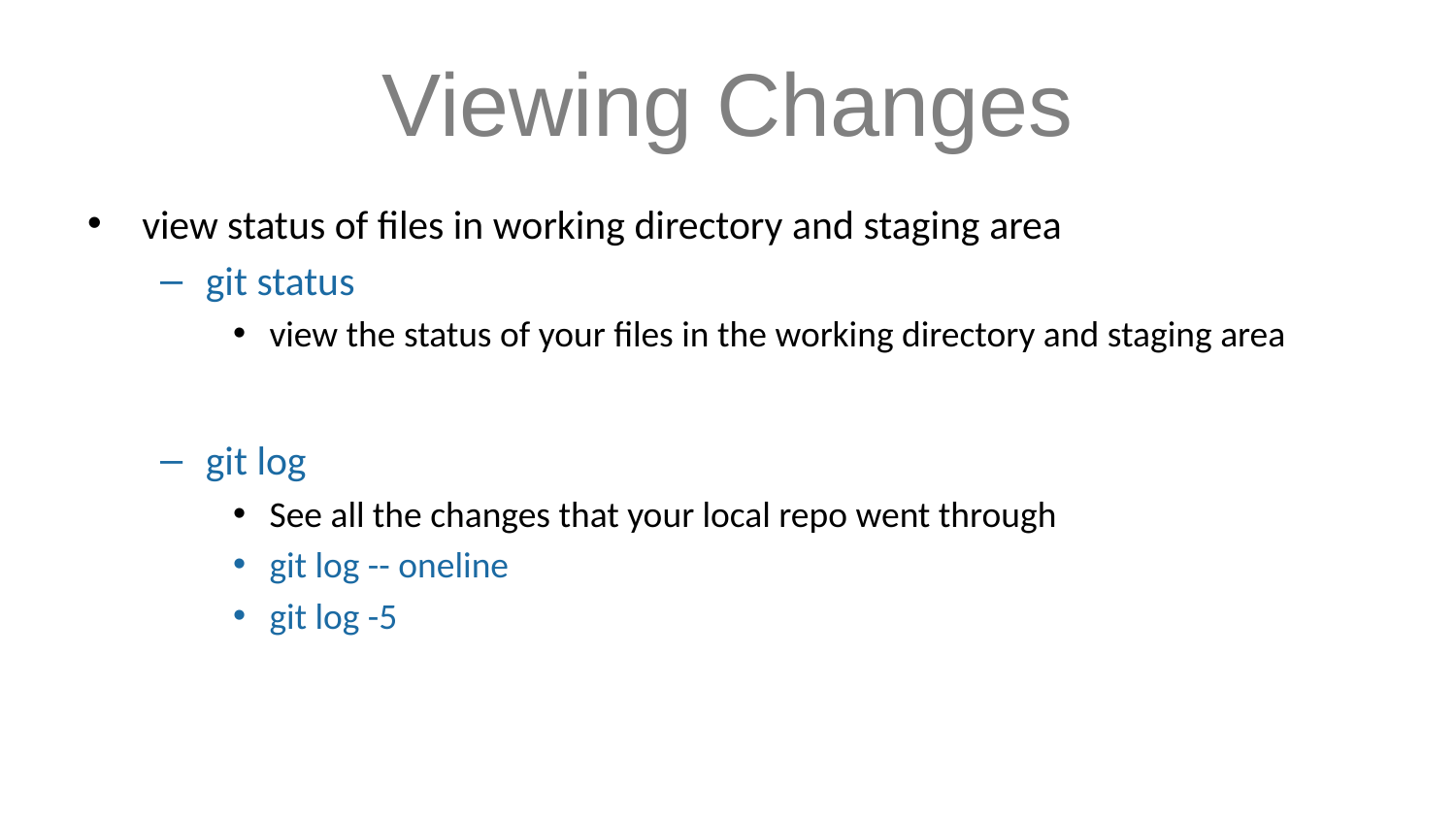

# Viewing Changes
view status of files in working directory and staging area
git status
view the status of your files in the working directory and staging area

git log
See all the changes that your local repo went through
git log -- oneline
git log -5